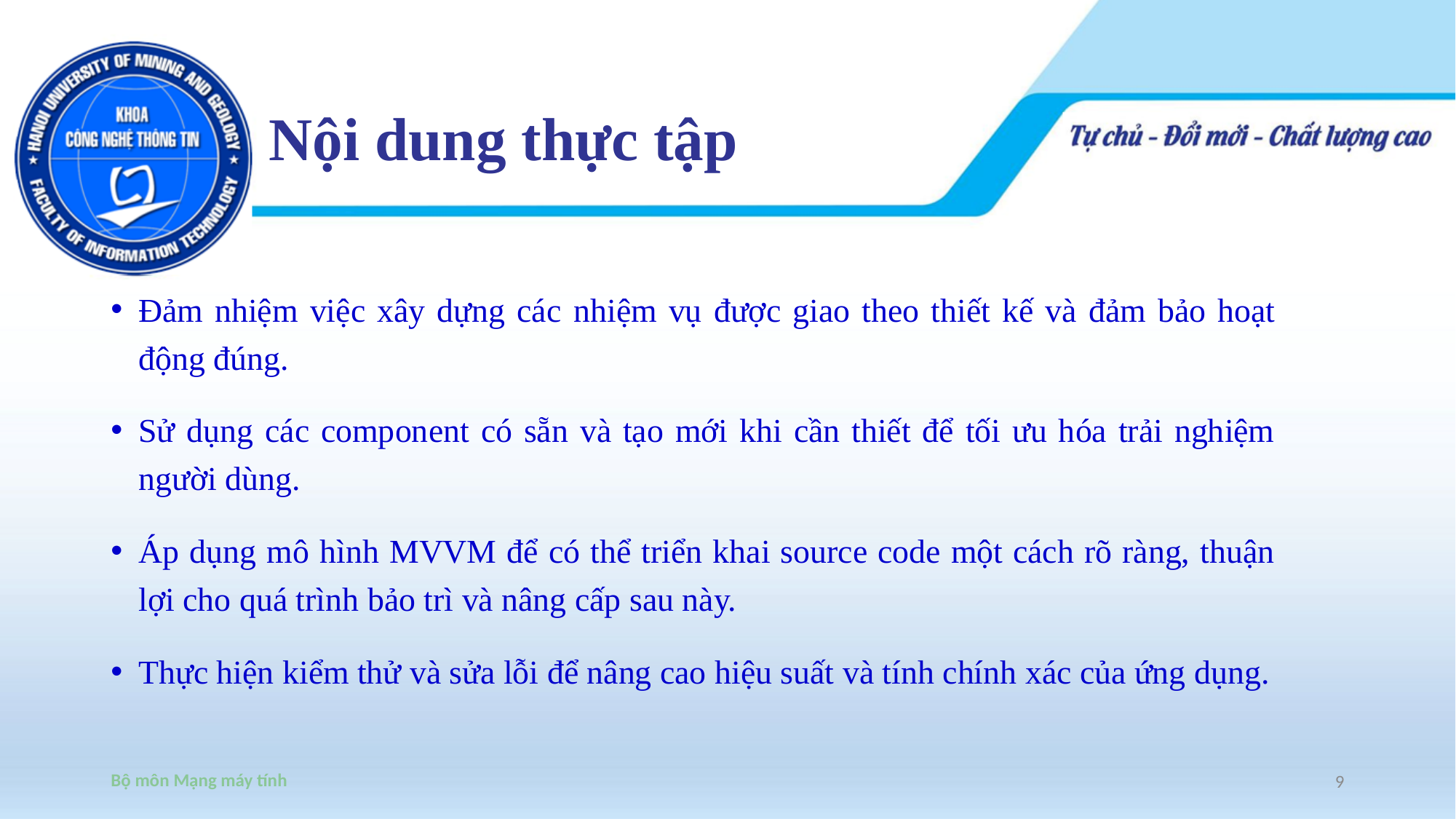

# Nội dung thực tập
Đảm nhiệm việc xây dựng các nhiệm vụ được giao theo thiết kế và đảm bảo hoạt động đúng.
Sử dụng các component có sẵn và tạo mới khi cần thiết để tối ưu hóa trải nghiệm người dùng.
Áp dụng mô hình MVVM để có thể triển khai source code một cách rõ ràng, thuận lợi cho quá trình bảo trì và nâng cấp sau này.
Thực hiện kiểm thử và sửa lỗi để nâng cao hiệu suất và tính chính xác của ứng dụng.

Bộ môn Mạng máy tính
9